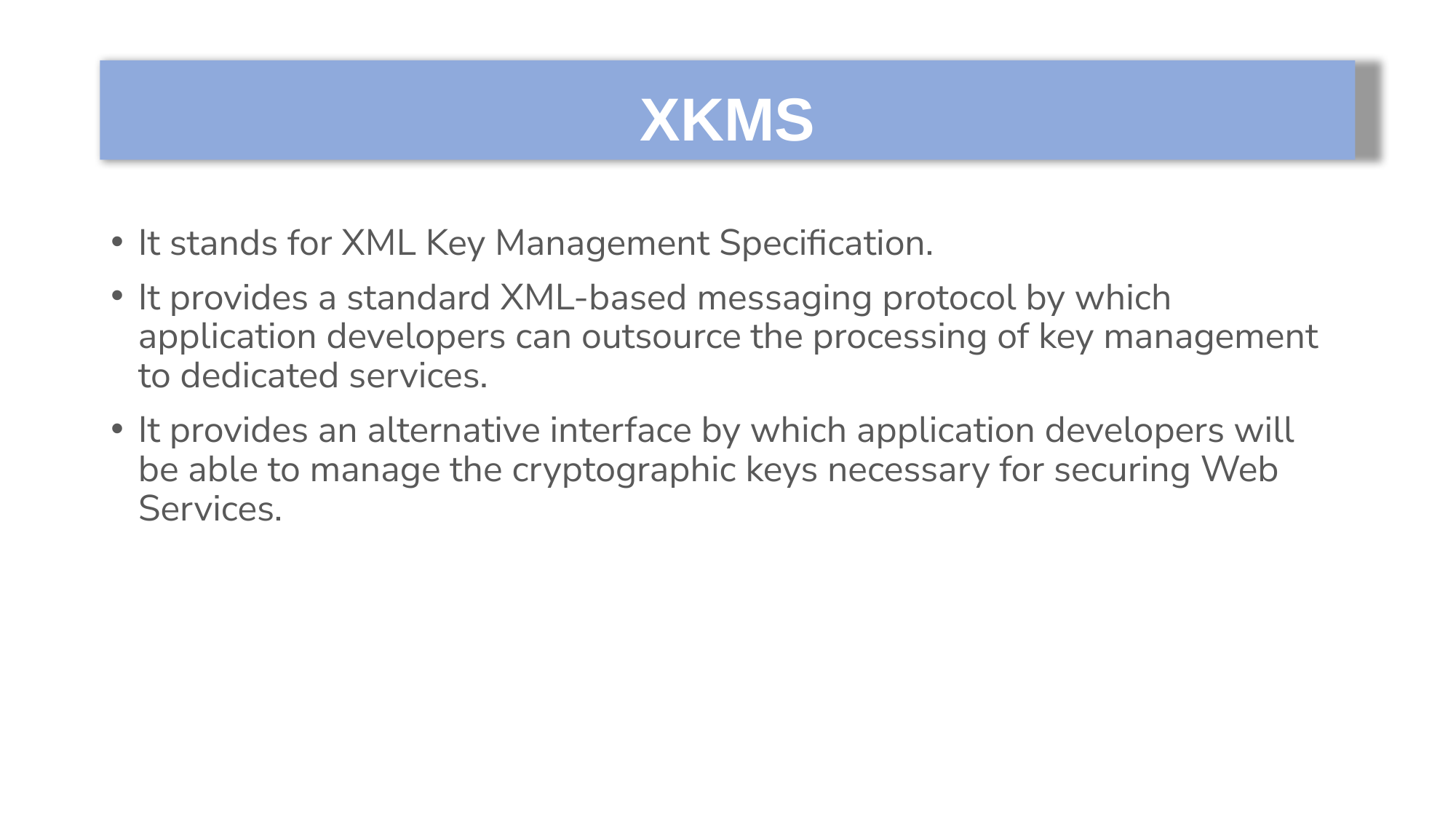

# XKMS
It stands for XML Key Management Specification.
It provides a standard XML-based messaging protocol by which application developers can outsource the processing of key management to dedicated services.
It provides an alternative interface by which application developers will be able to manage the cryptographic keys necessary for securing Web Services.